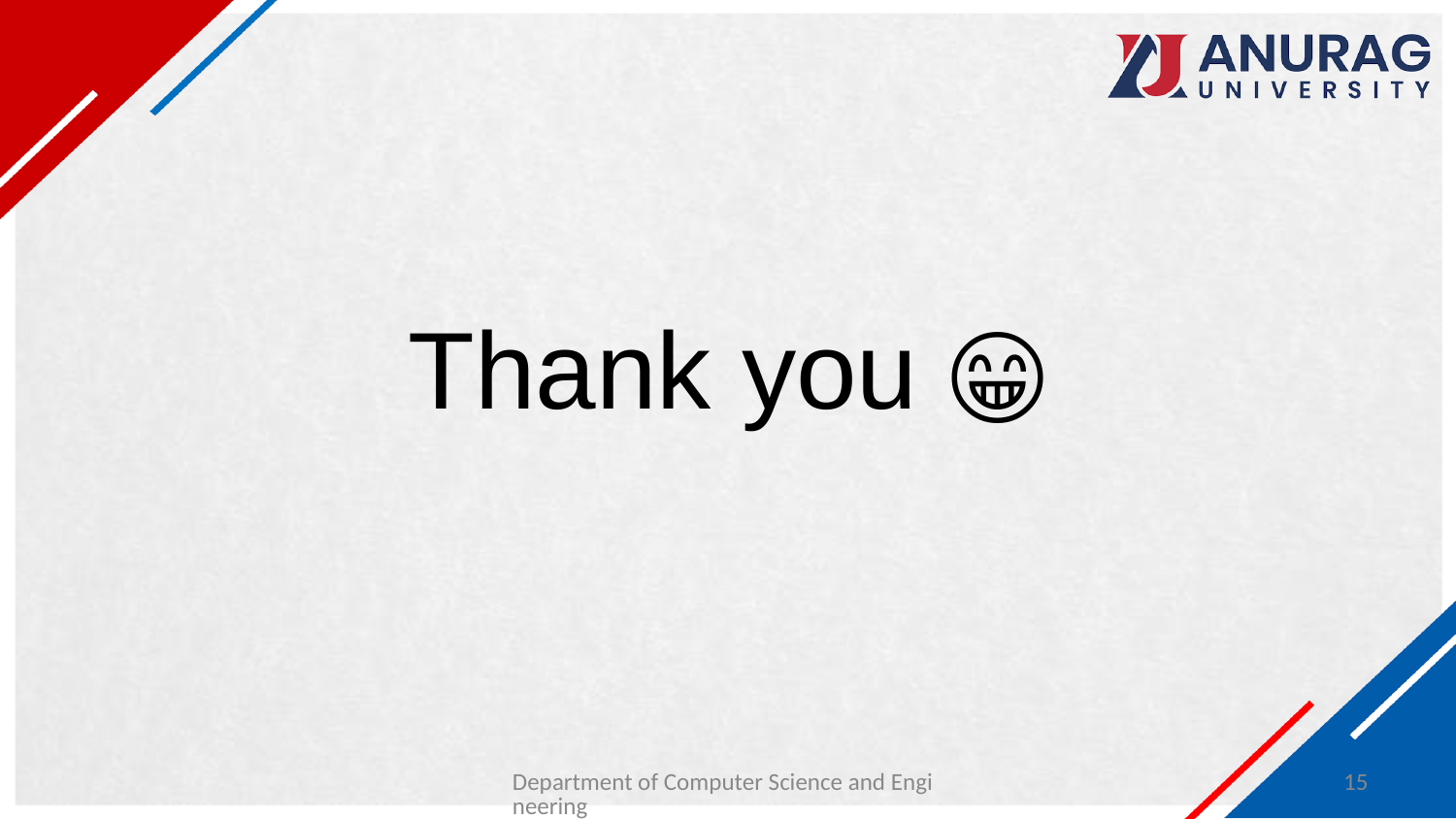

# Thank you 😁
Department of Computer Science and Engineering
15